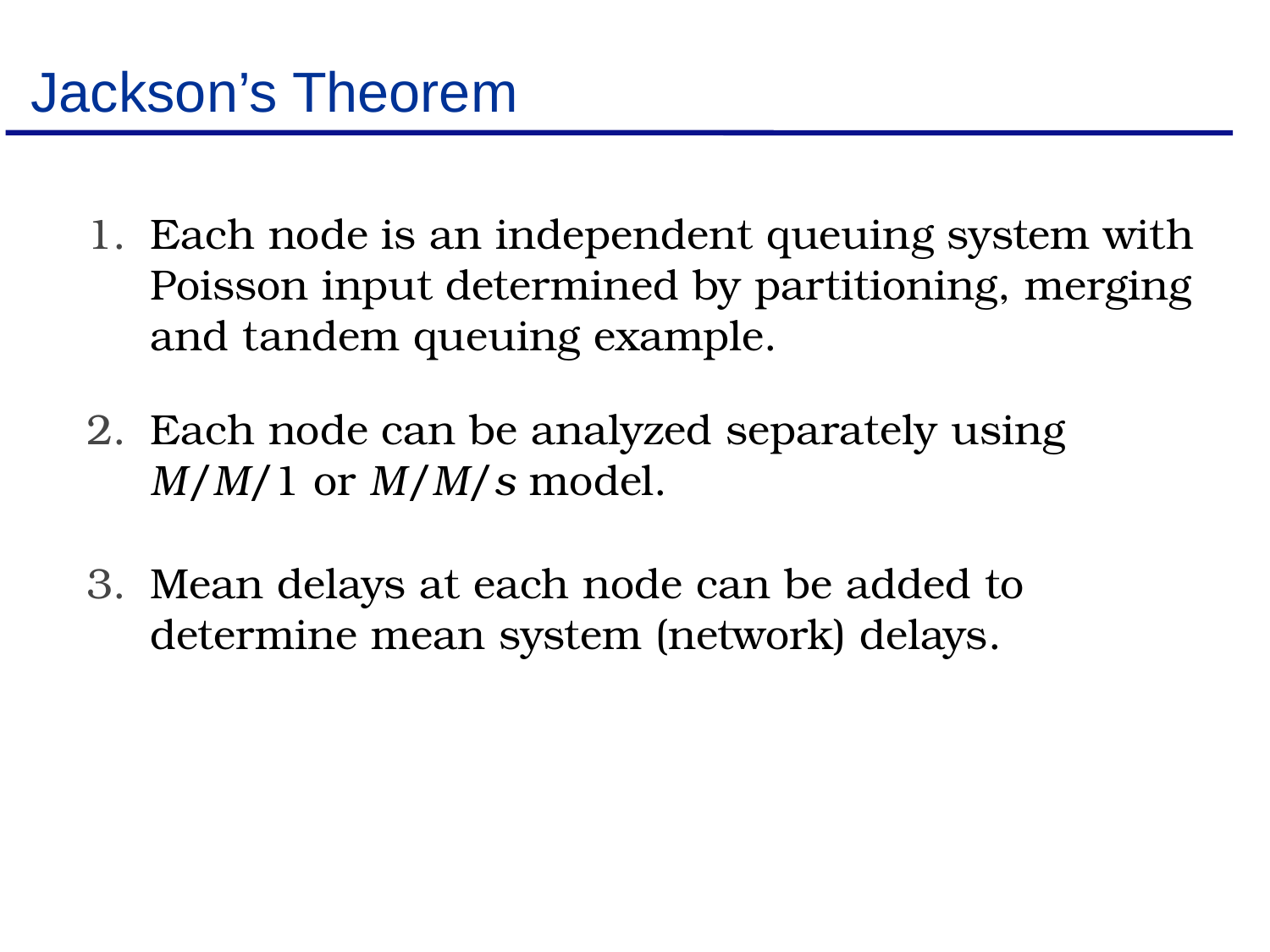

# Jackson’s Theorem

Each node is an independent queuing system with Poisson input determined by partitioning, merging and tandem queuing example.
Each node can be analyzed separately using M/M/1 or M/M/s model.
Mean delays at each node can be added to determine mean system (network) delays.